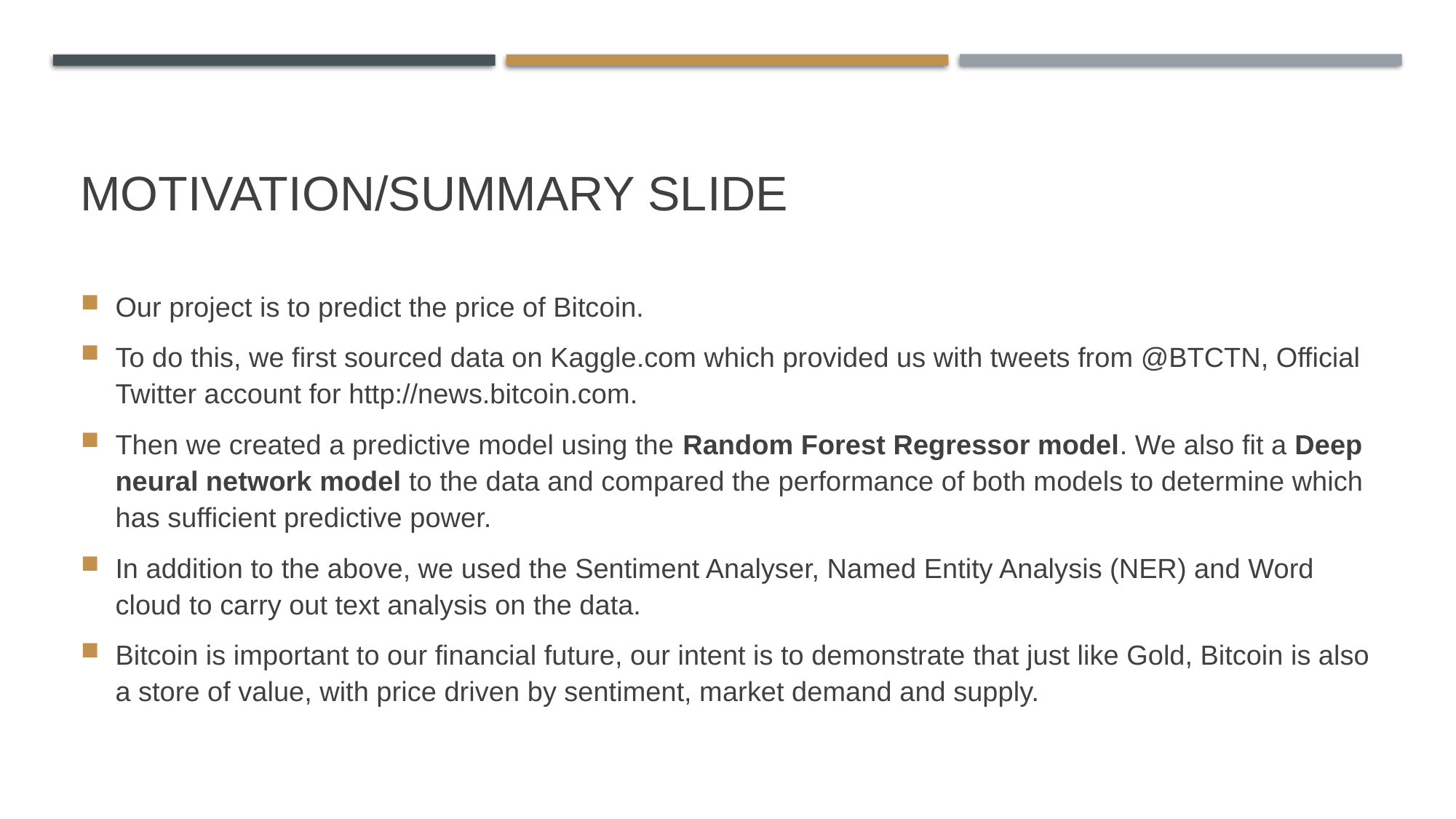

# Motivation/Summary Slide
Our project is to predict the price of Bitcoin.
To do this, we first sourced data on Kaggle.com which provided us with tweets from @BTCTN, Official Twitter account for http://news.bitcoin.com.
Then we created a predictive model using the Random Forest Regressor model. We also fit a Deep neural network model to the data and compared the performance of both models to determine which has sufficient predictive power.
In addition to the above, we used the Sentiment Analyser, Named Entity Analysis (NER) and Word cloud to carry out text analysis on the data.
Bitcoin is important to our financial future, our intent is to demonstrate that just like Gold, Bitcoin is also a store of value, with price driven by sentiment, market demand and supply.